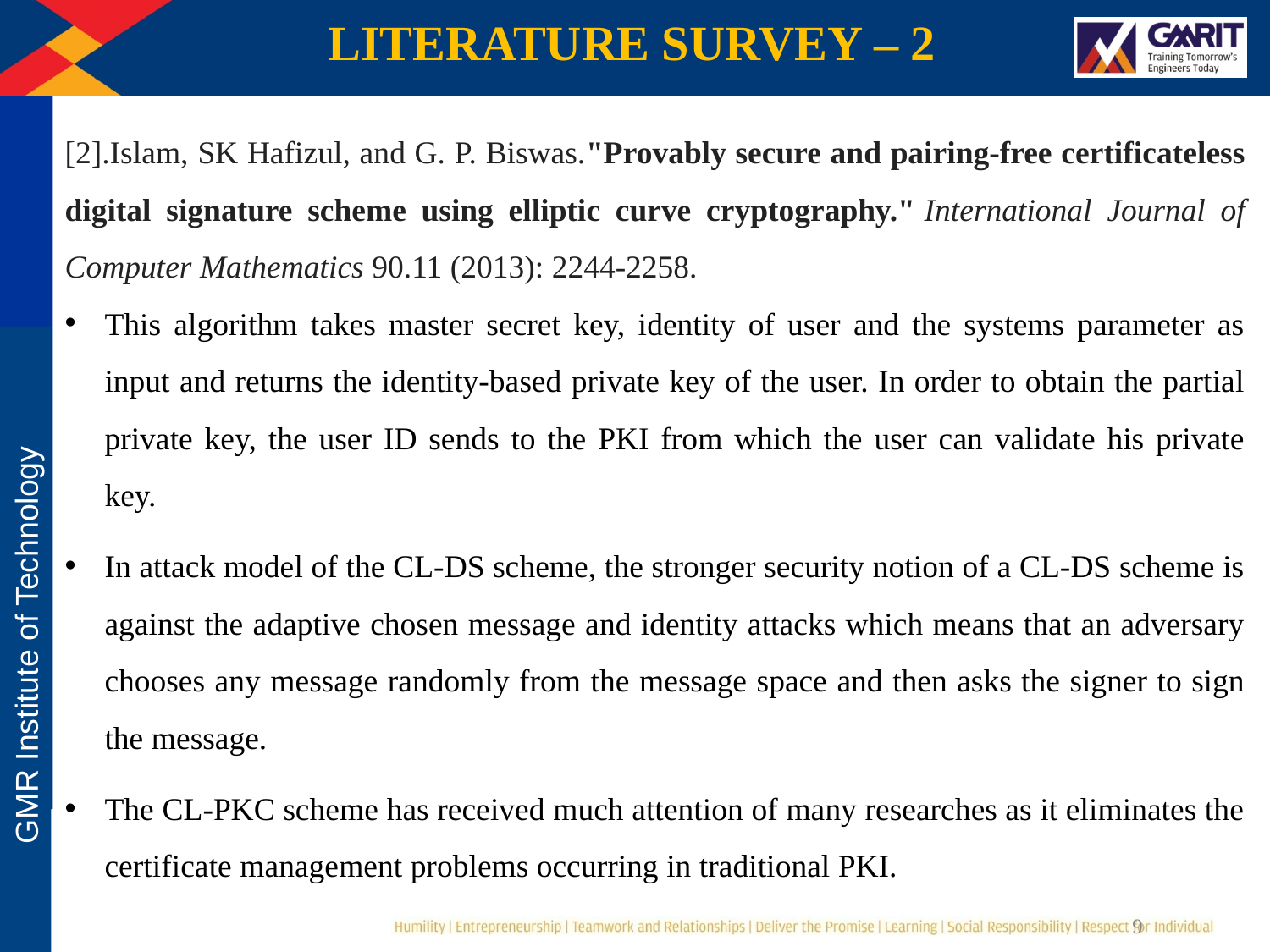

LITERATURE SURVEY – 2
[2].Islam, SK Hafizul, and G. P. Biswas."Provably secure and pairing-free certificateless digital signature scheme using elliptic curve cryptography." International Journal of Computer Mathematics 90.11 (2013): 2244-2258.
This algorithm takes master secret key, identity of user and the systems parameter as input and returns the identity-based private key of the user. In order to obtain the partial private key, the user ID sends to the PKI from which the user can validate his private key.
In attack model of the CL-DS scheme, the stronger security notion of a CL-DS scheme is against the adaptive chosen message and identity attacks which means that an adversary chooses any message randomly from the message space and then asks the signer to sign the message.
The CL-PKC scheme has received much attention of many researches as it eliminates the certificate management problems occurring in traditional PKI.

9